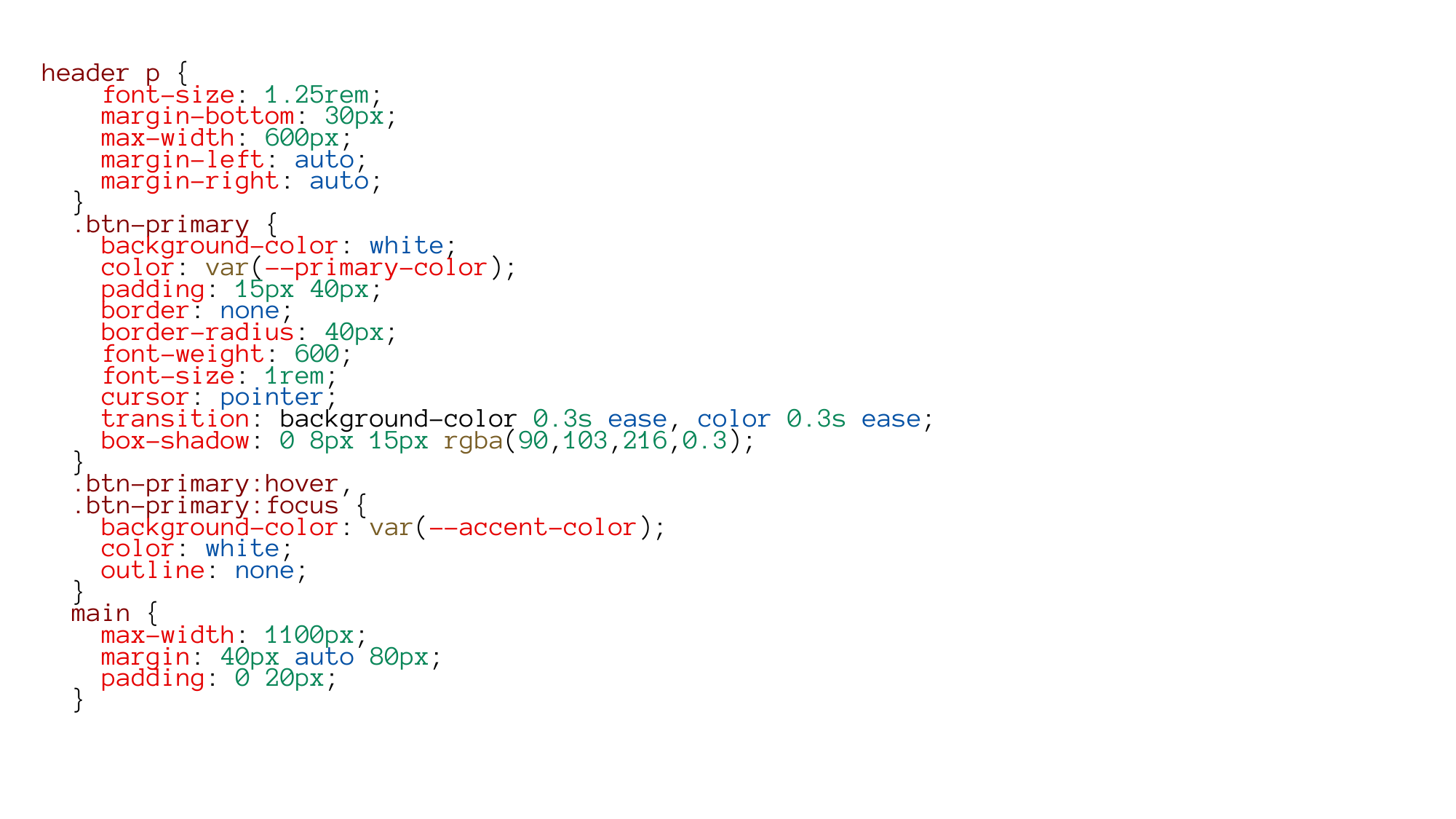

header p {
    font-size: 1.25rem;
    margin-bottom: 30px;
    max-width: 600px;
    margin-left: auto;
    margin-right: auto;
  }
  .btn-primary {
    background-color: white;
    color: var(--primary-color);
    padding: 15px 40px;
    border: none;
    border-radius: 40px;
    font-weight: 600;
    font-size: 1rem;
    cursor: pointer;
    transition: background-color 0.3s ease, color 0.3s ease;
    box-shadow: 0 8px 15px rgba(90,103,216,0.3);
  }
  .btn-primary:hover,
  .btn-primary:focus {
    background-color: var(--accent-color);
    color: white;
    outline: none;
  }
  main {
    max-width: 1100px;
    margin: 40px auto 80px;
    padding: 0 20px;
  }